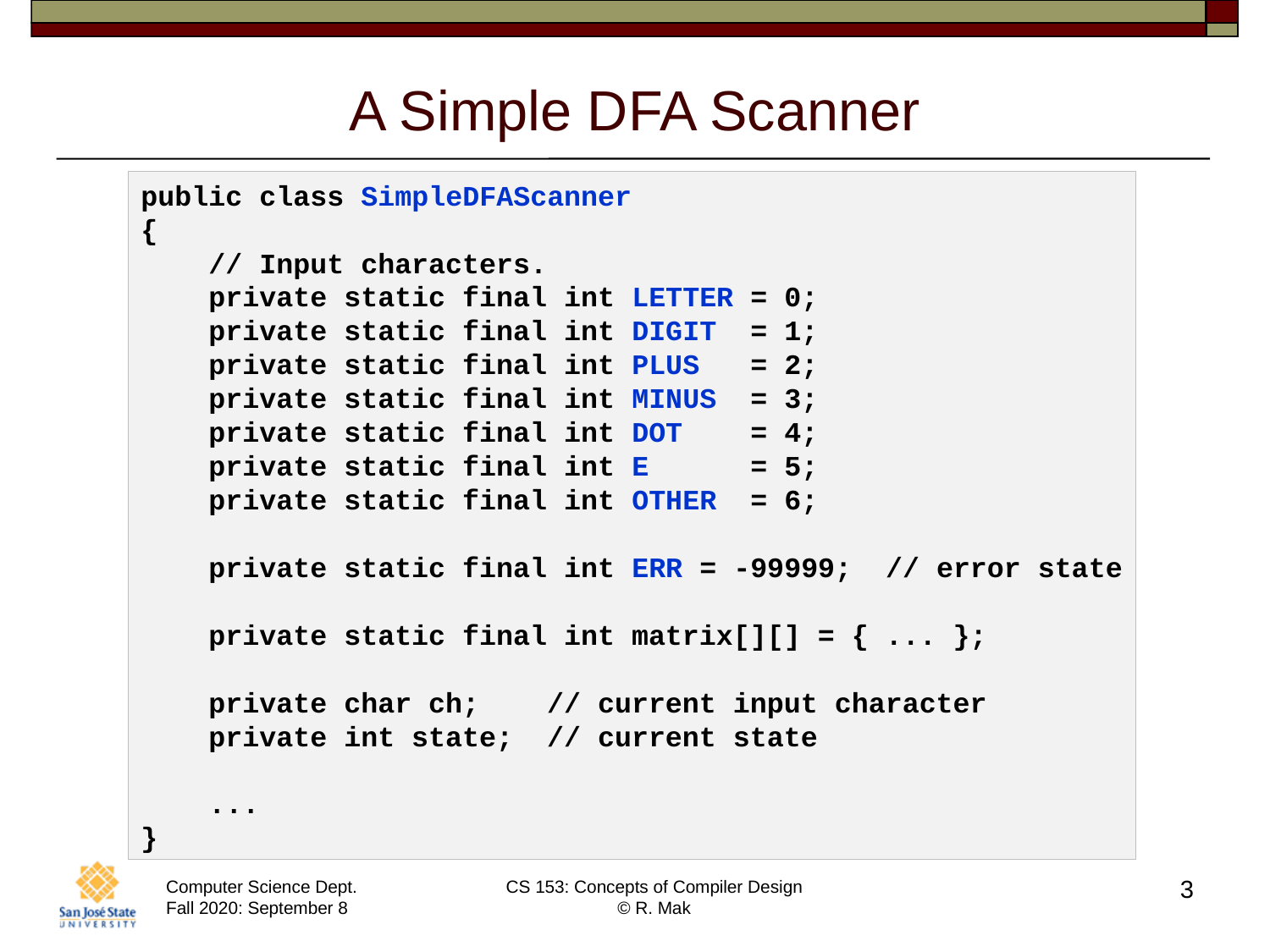

# A Simple DFA Scanner
public class SimpleDFAScanner
{
    // Input characters.
    private static final int LETTER = 0;
    private static final int DIGIT  = 1;
    private static final int PLUS   = 2;
    private static final int MINUS  = 3;
    private static final int DOT    = 4;
    private static final int E      = 5;
    private static final int OTHER  = 6;

    private static final int ERR = -99999;  // error state

    private static final int matrix[][] = { ... };

    private char ch;    // current input character
    private int state;  // current state

    ...
}
3